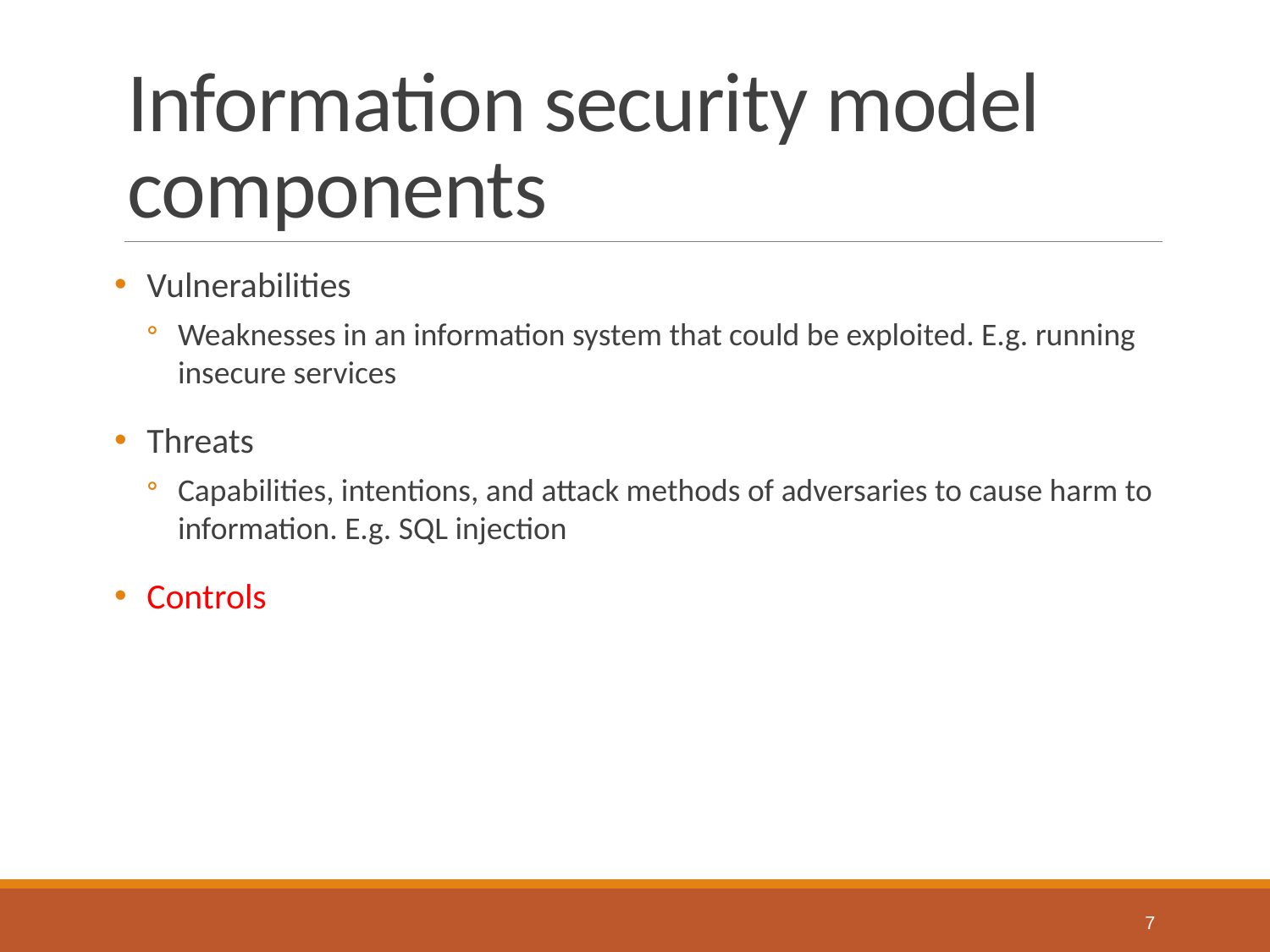

# Information security model components
Vulnerabilities
Weaknesses in an information system that could be exploited. E.g. running insecure services
Threats
Capabilities, intentions, and attack methods of adversaries to cause harm to information. E.g. SQL injection
Controls

7